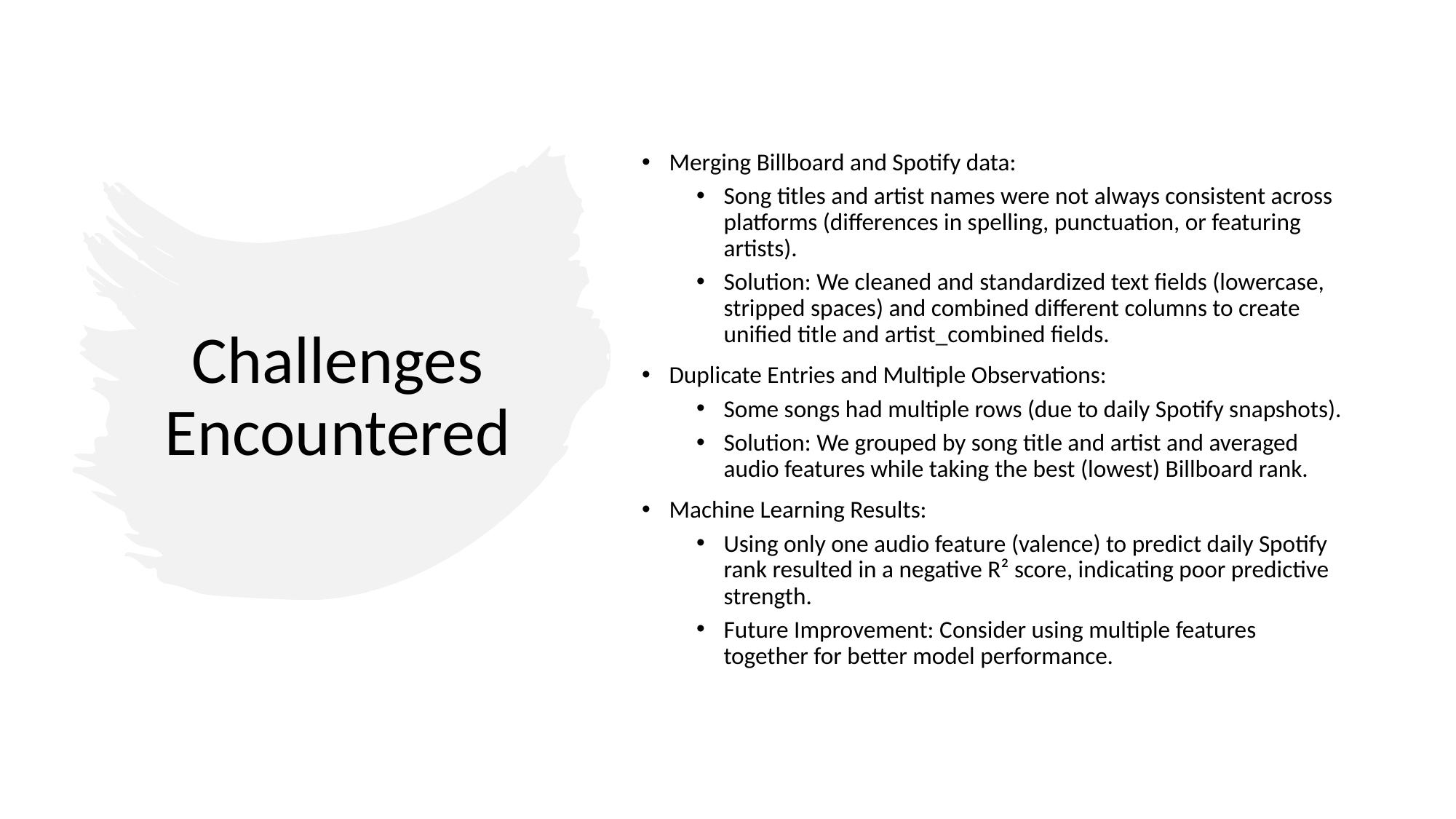

Merging Billboard and Spotify data:
Song titles and artist names were not always consistent across platforms (differences in spelling, punctuation, or featuring artists).
Solution: We cleaned and standardized text fields (lowercase, stripped spaces) and combined different columns to create unified title and artist_combined fields.
Duplicate Entries and Multiple Observations:
Some songs had multiple rows (due to daily Spotify snapshots).
Solution: We grouped by song title and artist and averaged audio features while taking the best (lowest) Billboard rank.
Machine Learning Results:
Using only one audio feature (valence) to predict daily Spotify rank resulted in a negative R² score, indicating poor predictive strength.
Future Improvement: Consider using multiple features together for better model performance.

# Challenges Encountered